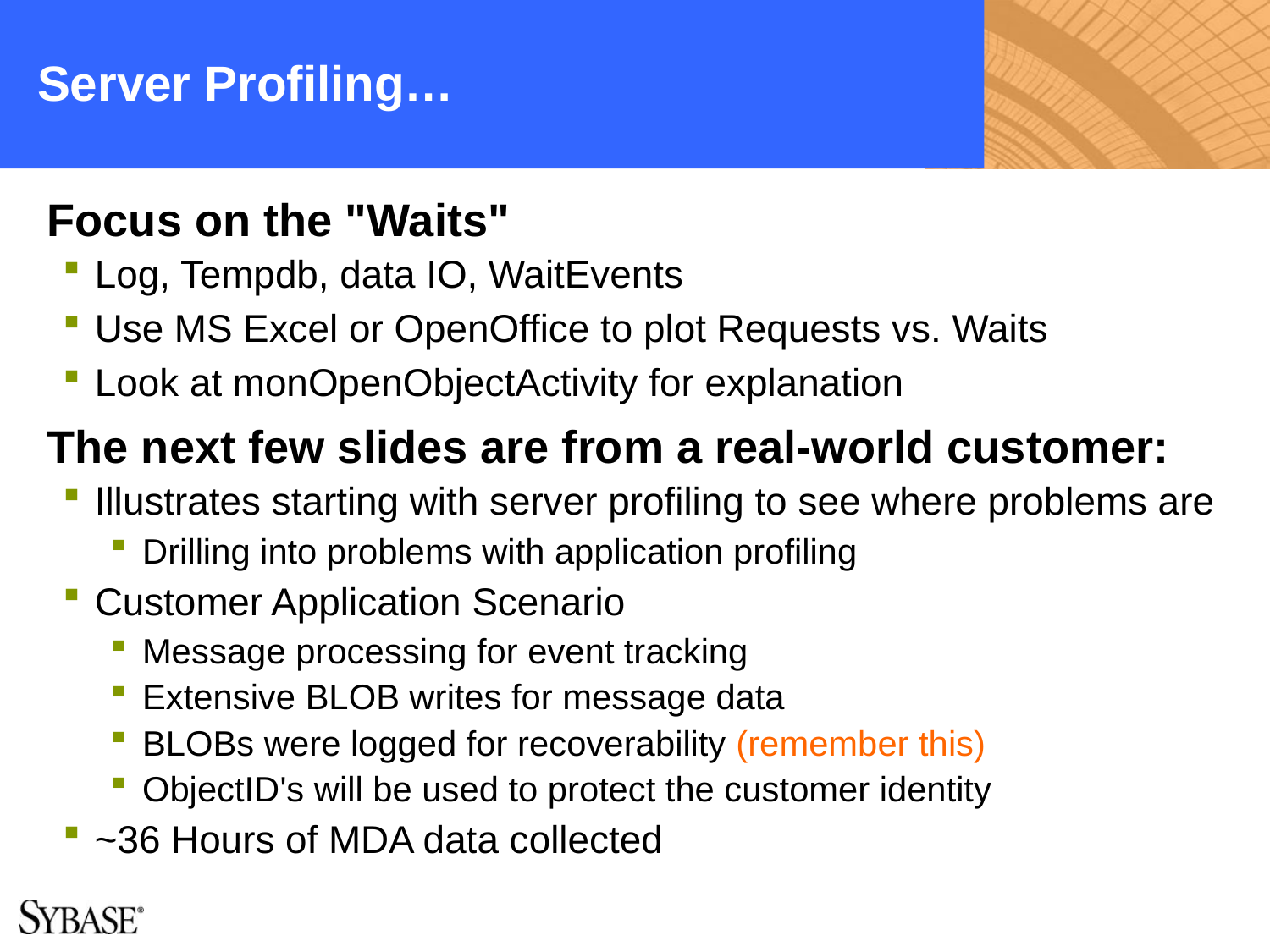

# Server Profiling…
Focus on the "Waits"
Log, Tempdb, data IO, WaitEvents
Use MS Excel or OpenOffice to plot Requests vs. Waits
Look at monOpenObjectActivity for explanation
The next few slides are from a real-world customer:
Illustrates starting with server profiling to see where problems are
Drilling into problems with application profiling
Customer Application Scenario
Message processing for event tracking
Extensive BLOB writes for message data
BLOBs were logged for recoverability (remember this)
ObjectID's will be used to protect the customer identity
~36 Hours of MDA data collected